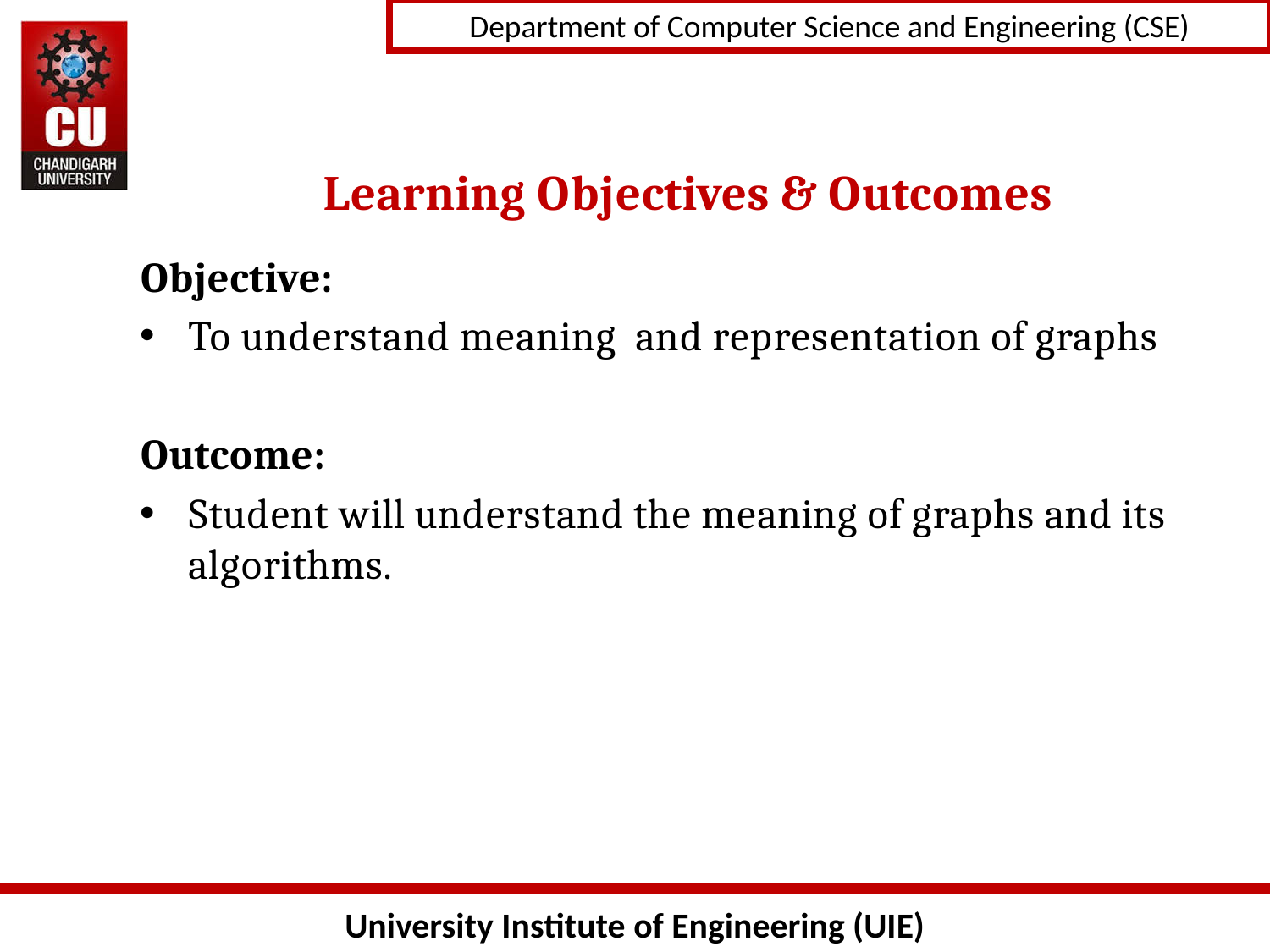

# Learning Objectives & Outcomes
Objective:
To understand meaning  and representation of graphs

Outcome:
Student will understand the meaning of graphs and its algorithms.